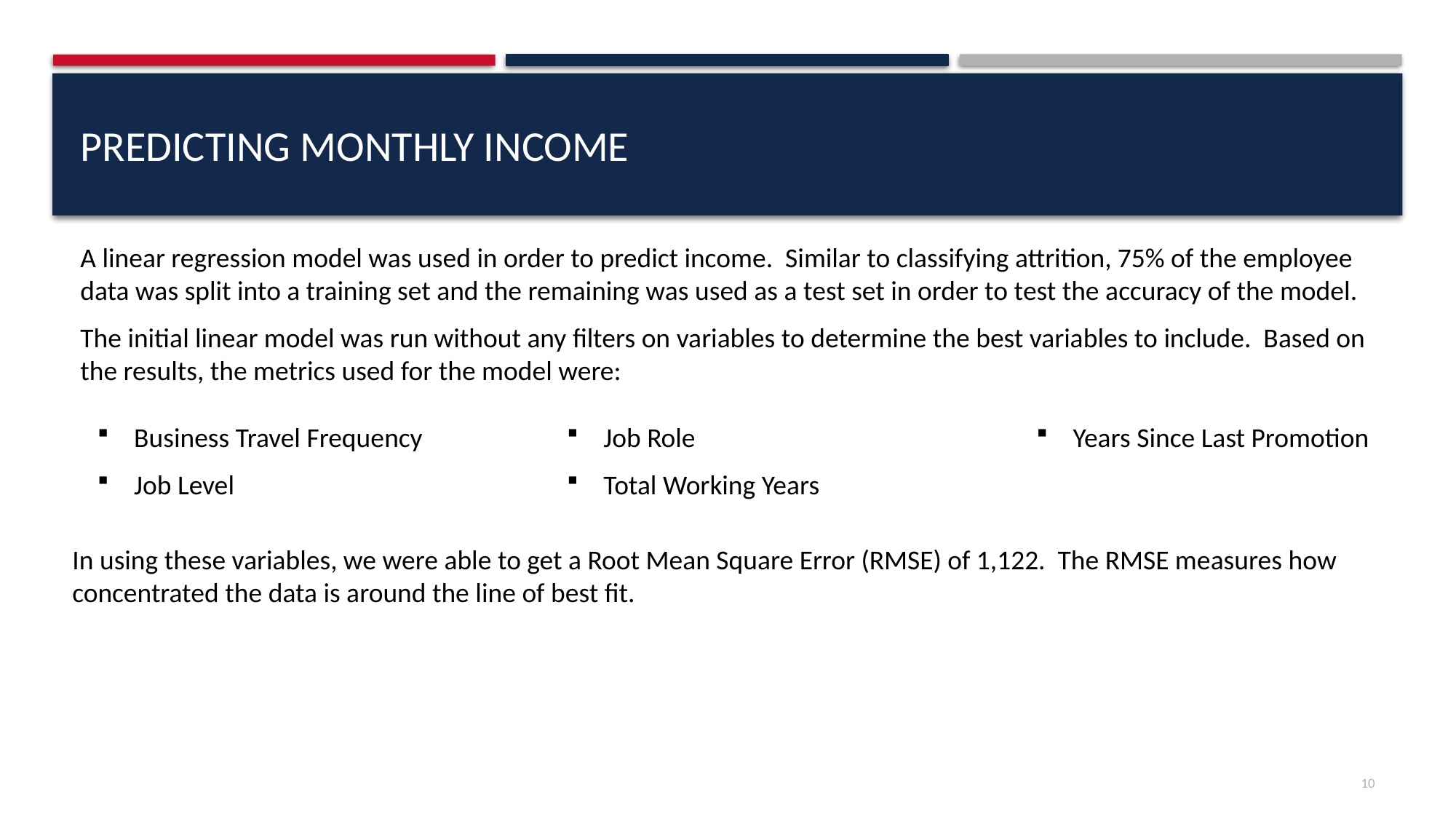

# Predicting Monthly Income
A linear regression model was used in order to predict income.  Similar to classifying attrition, 75% of the employee data was split into a training set and the remaining was used as a test set in order to test the accuracy of the model.
The initial linear model was run without any filters on variables to determine the best variables to include.  Based on the results, the metrics used for the model were:
Business Travel Frequency
Job Level
Job Role
Total Working Years
Years Since Last Promotion
In using these variables, we were able to get a Root Mean Square Error (RMSE) of 1,122.  The RMSE measures how concentrated the data is around the line of best fit.
10